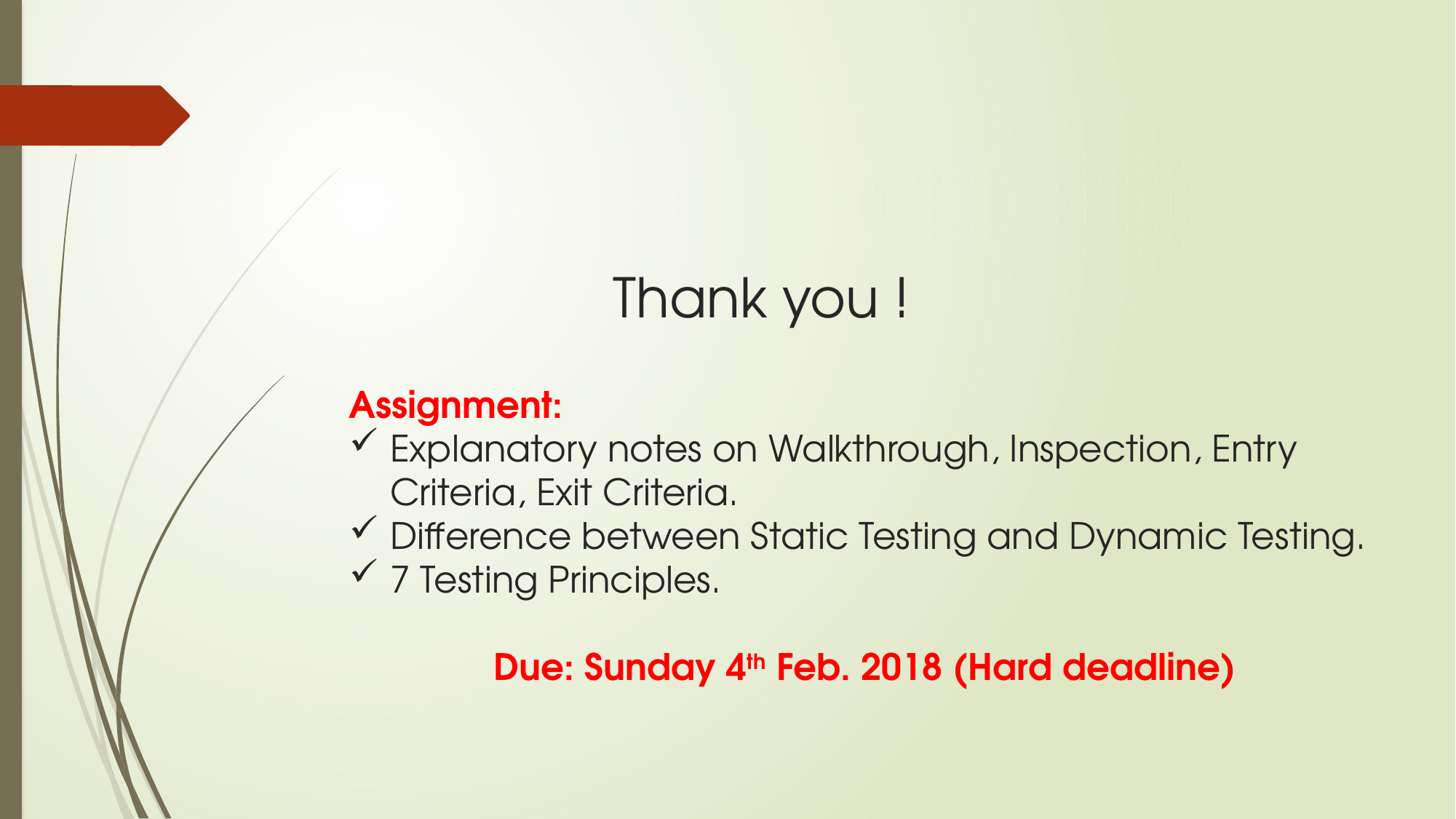

# Thank you !
Assignment:
Explanatory notes on Walkthrough, Inspection, Entry Criteria, Exit Criteria.
Difference between Static Testing and Dynamic Testing.
7 Testing Principles.

Due: Sunday 4th Feb. 2018 (Hard deadline)